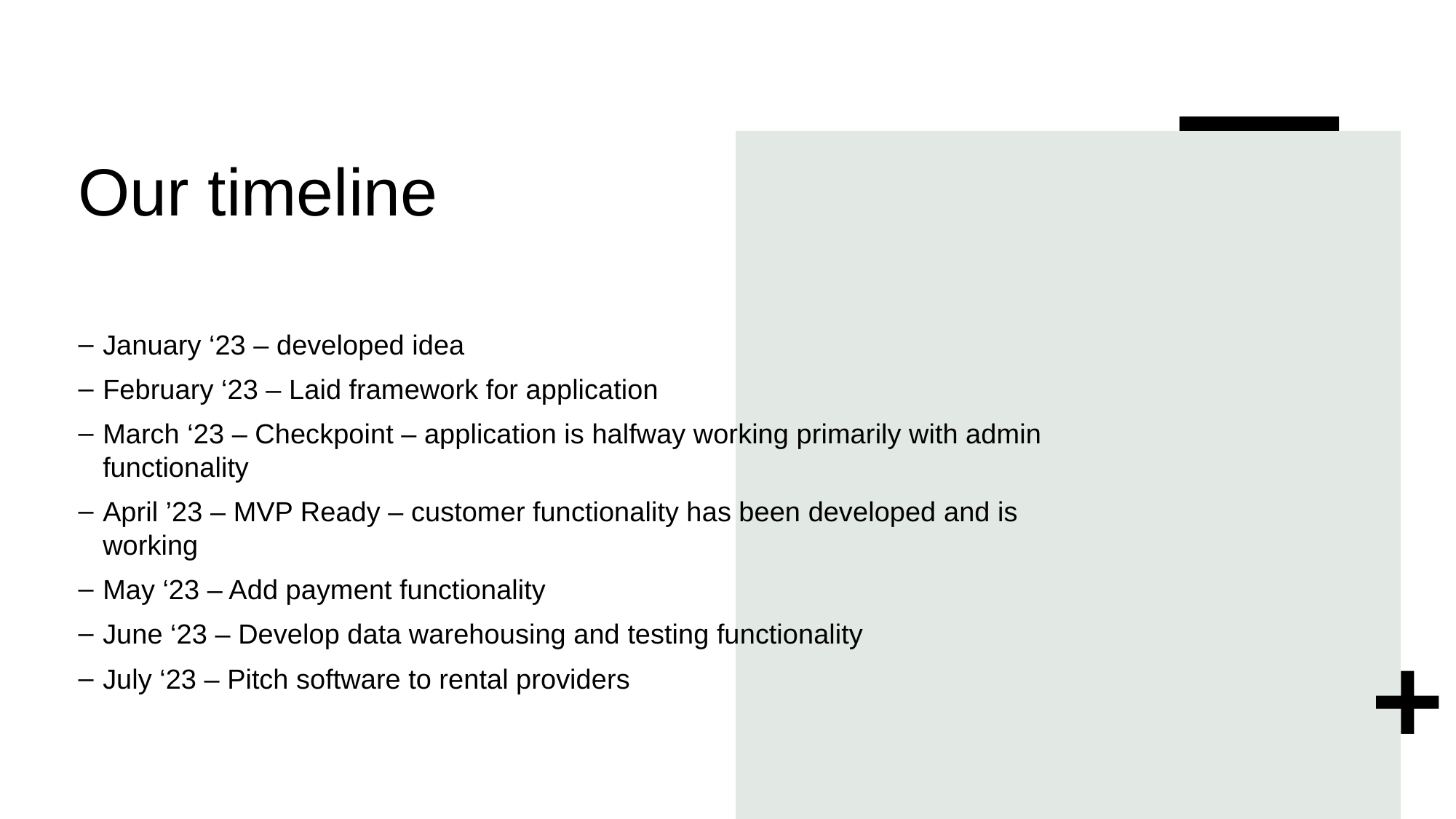

# Our timeline
January ‘23 – developed idea
February ‘23 – Laid framework for application
March ‘23 – Checkpoint – application is halfway working primarily with admin functionality
April ’23 – MVP Ready – customer functionality has been developed and is working
May ‘23 – Add payment functionality
June ‘23 – Develop data warehousing and testing functionality
July ‘23 – Pitch software to rental providers